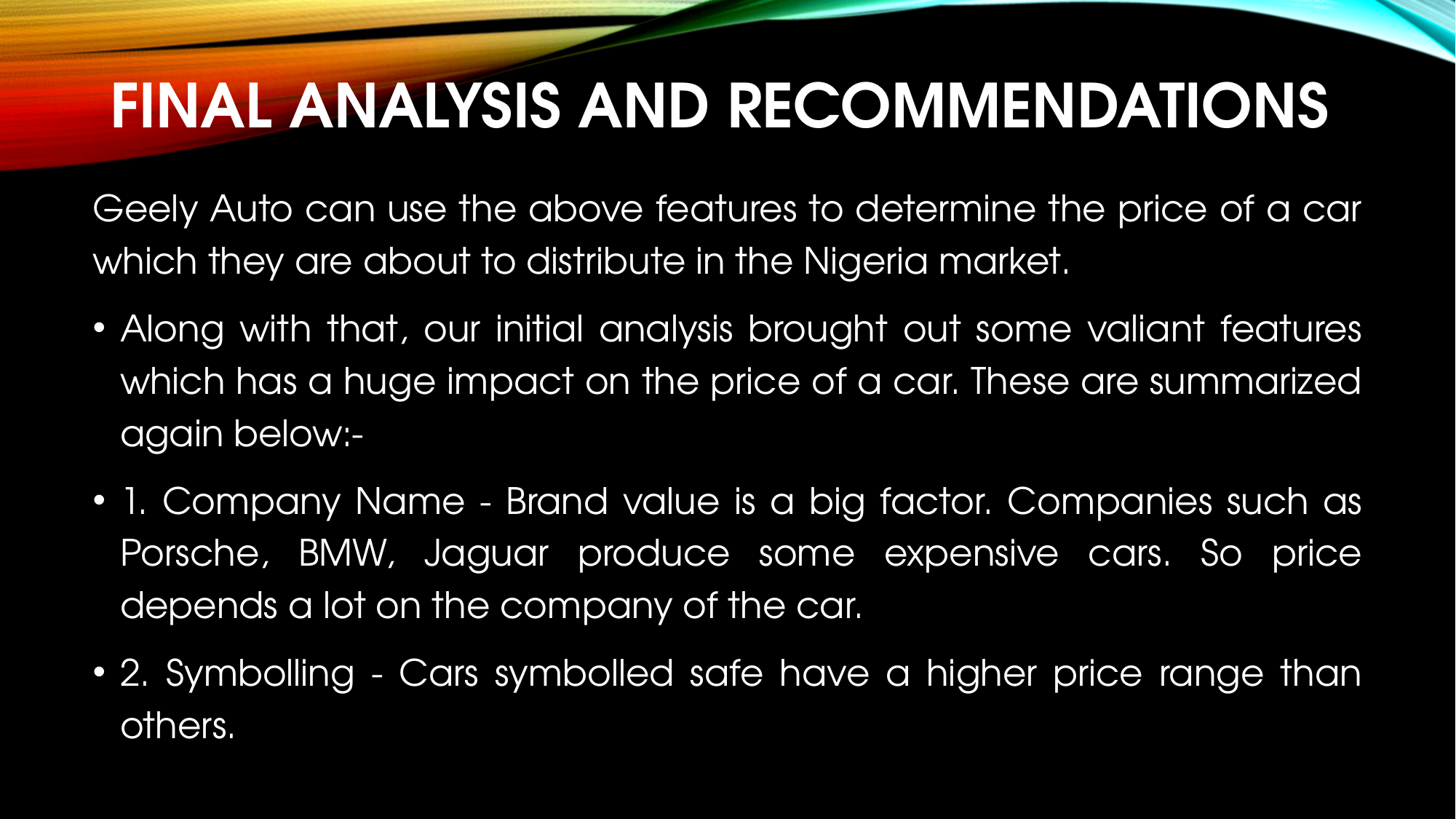

# FINAL ANALYSIS AND RECOMMENDATIONS
Geely Auto can use the above features to determine the price of a car which they are about to distribute in the Nigeria market.
Along with that, our initial analysis brought out some valiant features which has a huge impact on the price of a car. These are summarized again below:-
1. Company Name - Brand value is a big factor. Companies such as Porsche, BMW, Jaguar produce some expensive cars. So price depends a lot on the company of the car.
2. Symbolling - Cars symbolled safe have a higher price range than others.